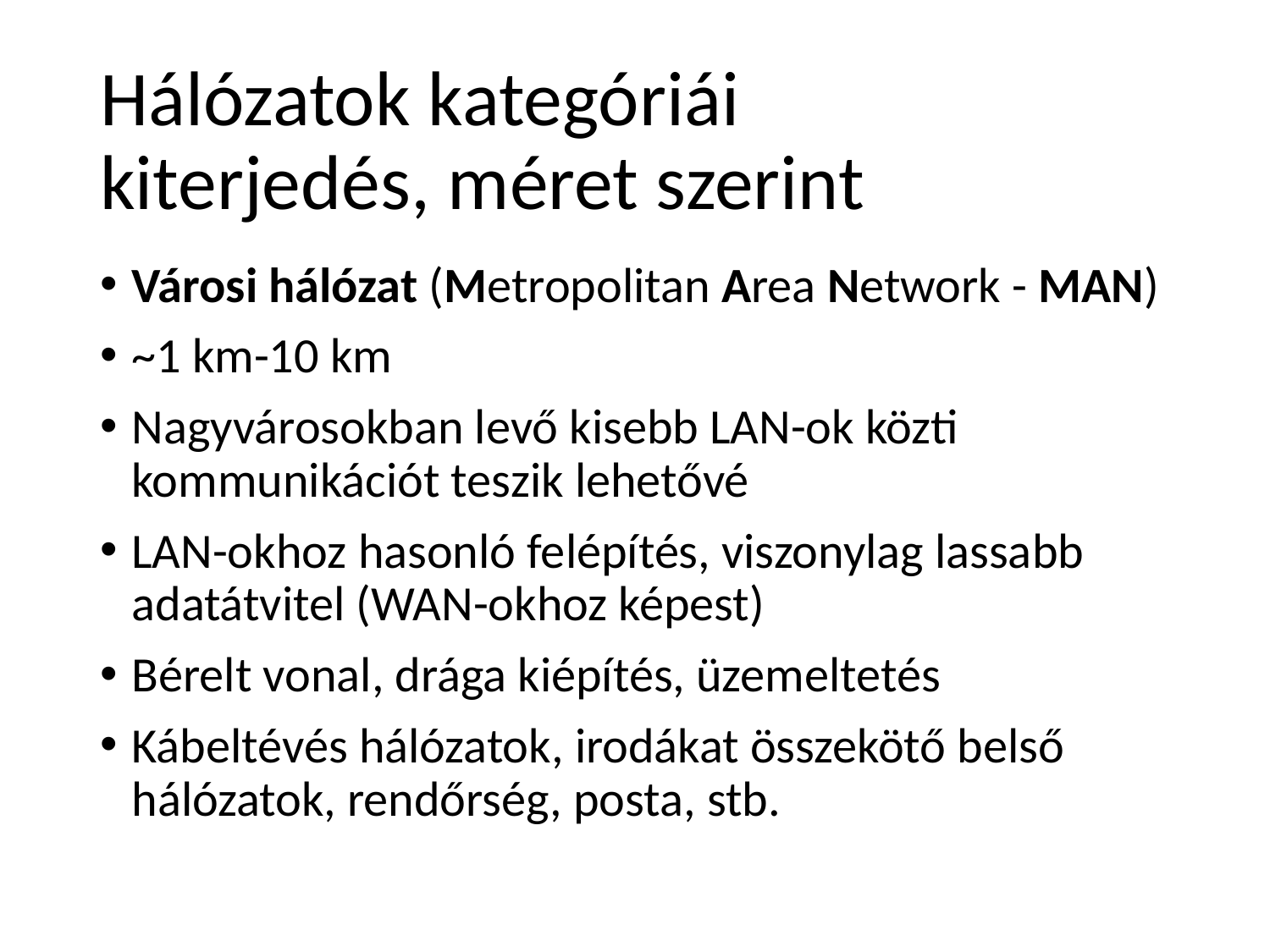

# Hálózatok kategóriái kiterjedés, méret szerint
Városi hálózat (Metropolitan Area Network - MAN)
~1 km-10 km
Nagyvárosokban levő kisebb LAN-ok közti kommunikációt teszik lehetővé
LAN-okhoz hasonló felépítés, viszonylag lassabb adatátvitel (WAN-okhoz képest)
Bérelt vonal, drága kiépítés, üzemeltetés
Kábeltévés hálózatok, irodákat összekötő belső hálózatok, rendőrség, posta, stb.